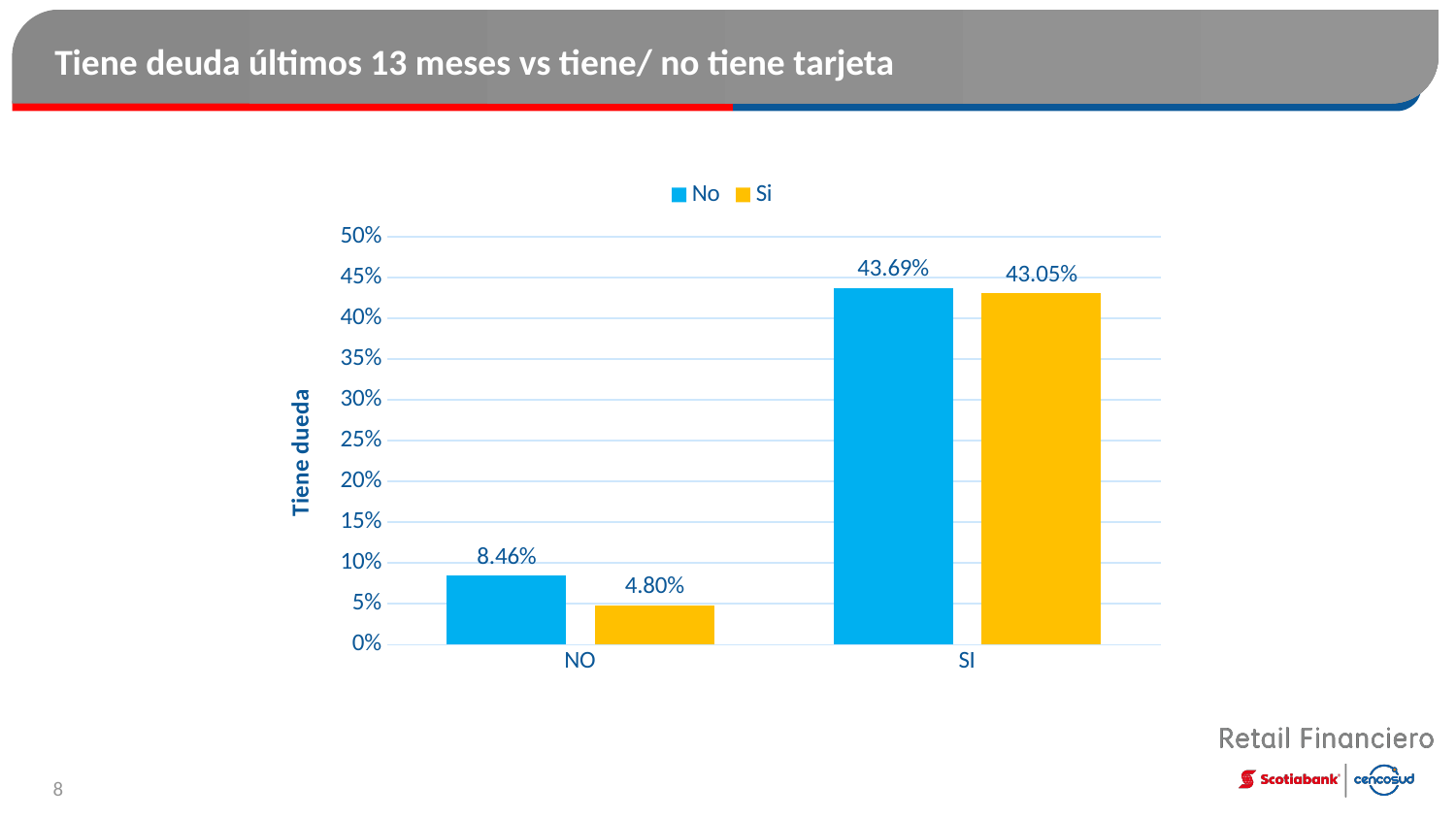

# Tiene deuda últimos 13 meses vs tiene/ no tiene tarjeta

### Chart

| Category | No | Si |
|---|---|---|
| NO | 0.08459708135164752 | 0.04802008917936487 |
| SI | 0.43688640140803625 | 0.4304964280609514 |